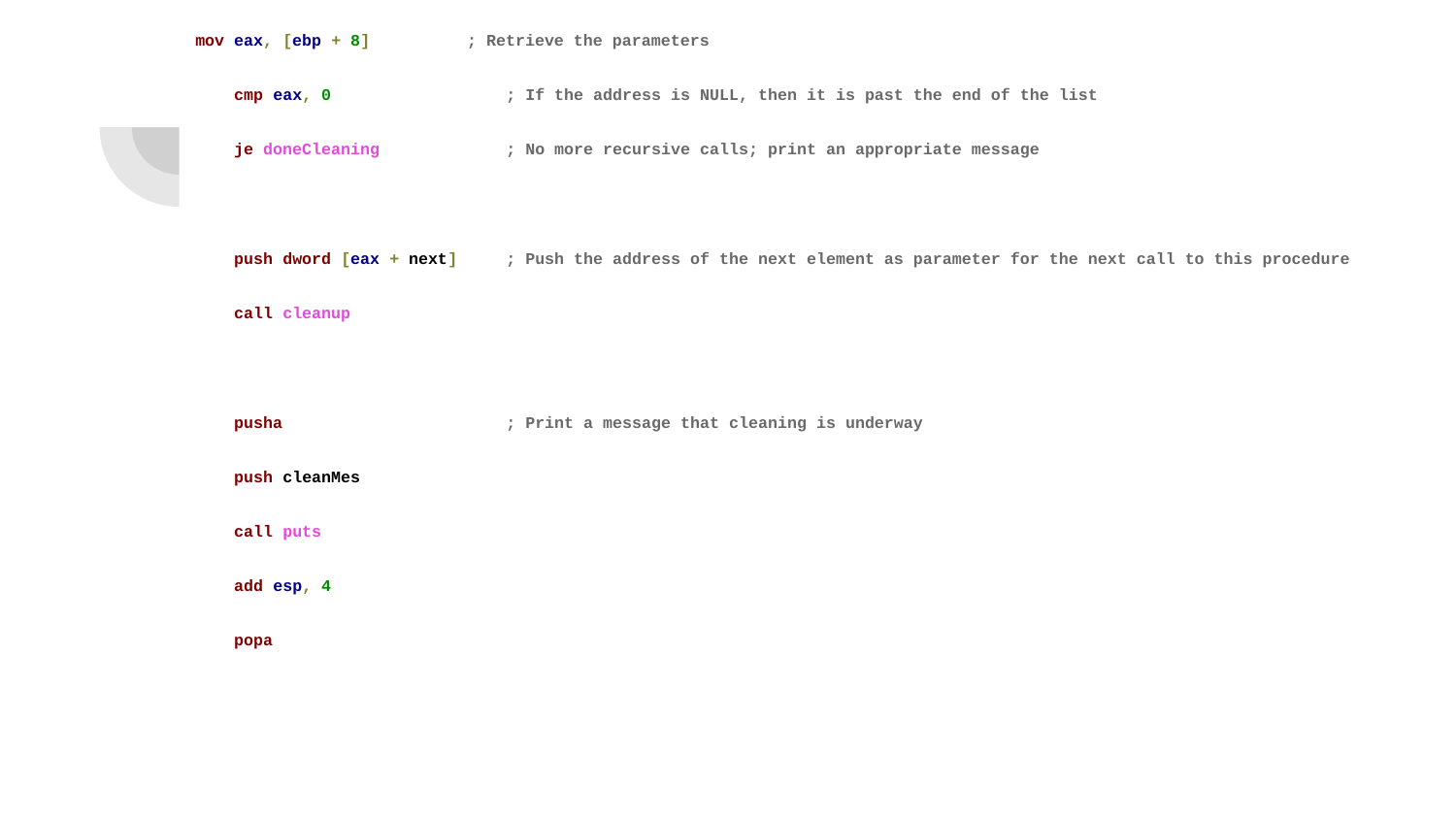

mov eax, [ebp + 8]          ; Retrieve the parameters
    cmp eax, 0                  ; If the address is NULL, then it is past the end of the list
    je doneCleaning             ; No more recursive calls; print an appropriate message

    push dword [eax + next]     ; Push the address of the next element as parameter for the next call to this procedure
    call cleanup

    pusha                       ; Print a message that cleaning is underway
    push cleanMes
    call puts
    add esp, 4
    popa